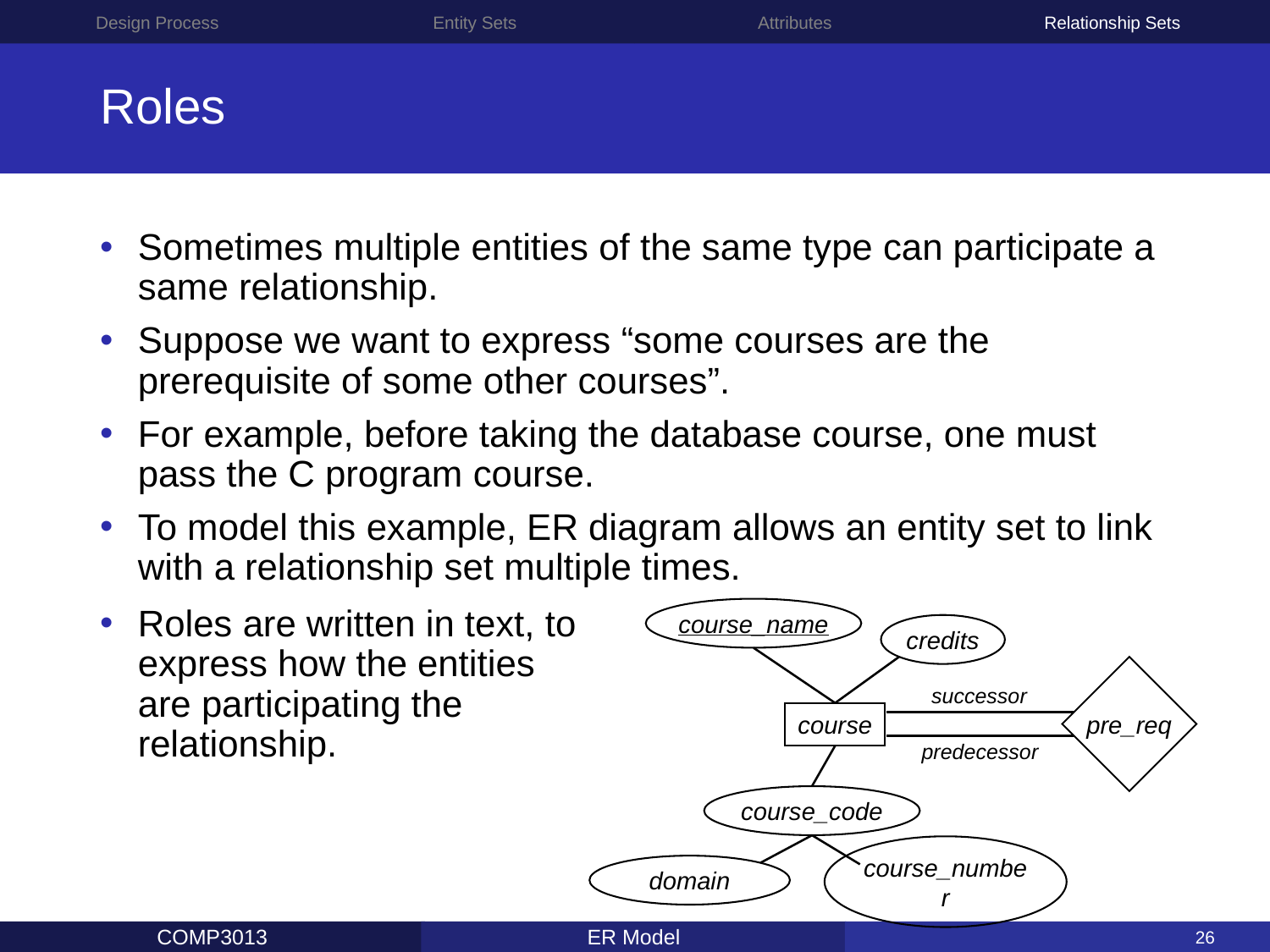

Design Process
Entity Sets
Attributes
Relationship Sets
# Roles
Sometimes multiple entities of the same type can participate a same relationship.
Suppose we want to express “some courses are the prerequisite of some other courses”.
For example, before taking the database course, one must pass the C program course.
To model this example, ER diagram allows an entity set to link with a relationship set multiple times.
Roles are written in text, to express how the entities are participating the relationship.
course_name
credits
course
course_code
domain
course_number

pre_req
successor
predecessor